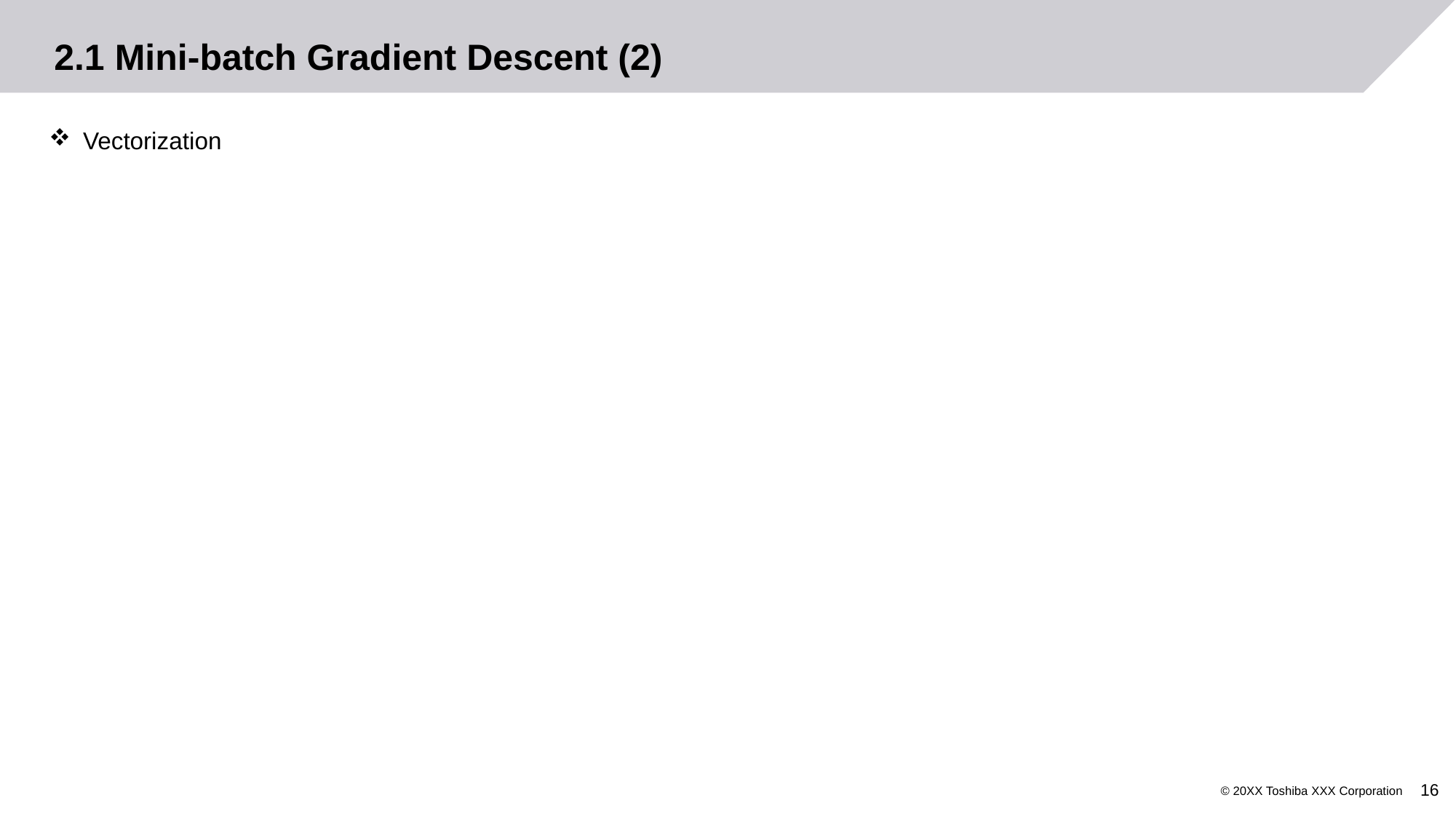

# 2.1 Mini-batch Gradient Descent (2)
Vectorization